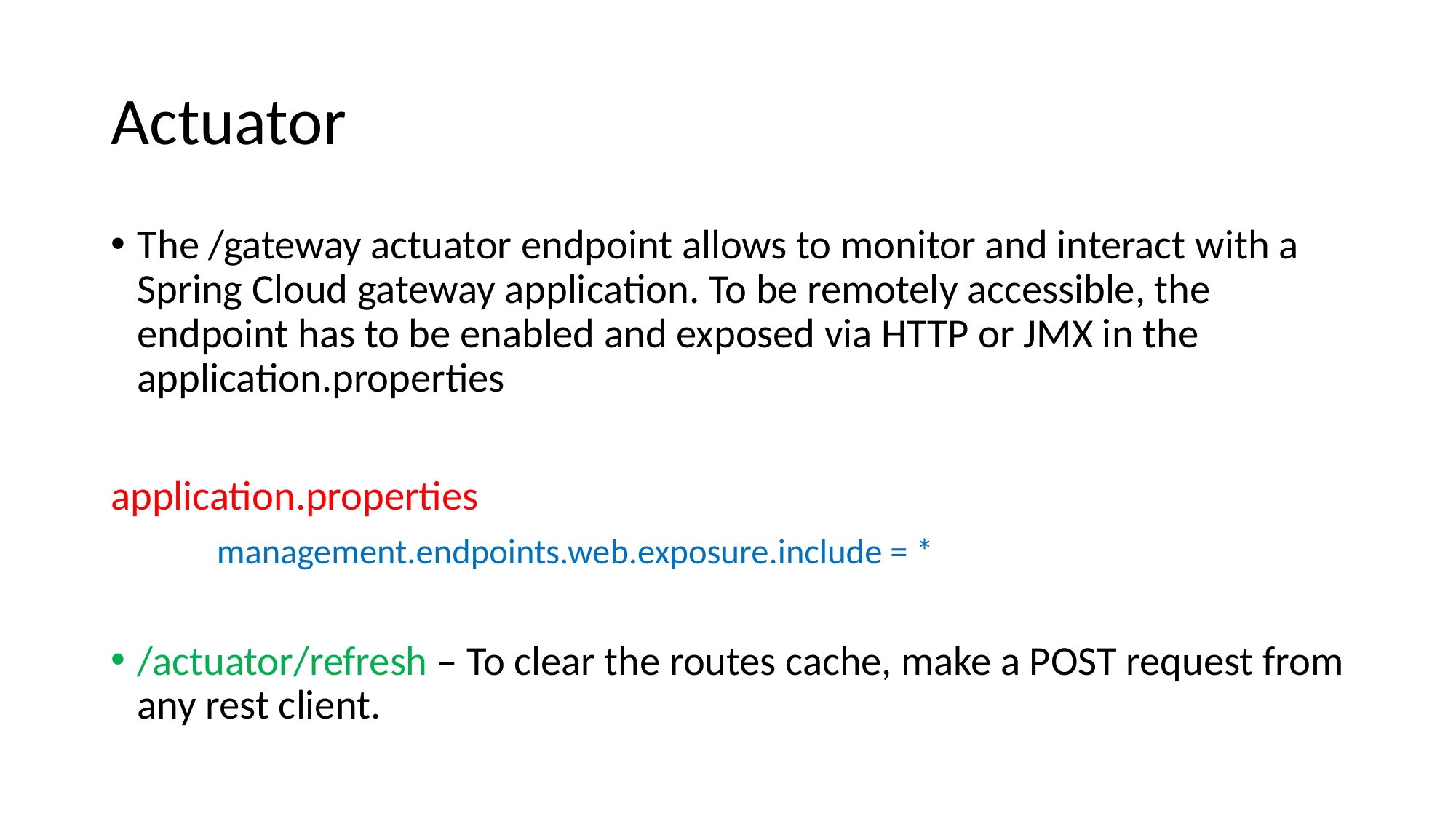

# Actuator
The /gateway actuator endpoint allows to monitor and interact with a Spring Cloud gateway application. To be remotely accessible, the endpoint has to be enabled and exposed via HTTP or JMX in the application.properties

application.properties
 	management.endpoints.web.exposure.include = *

/actuator/refresh – To clear the routes cache, make a POST request from any rest client.